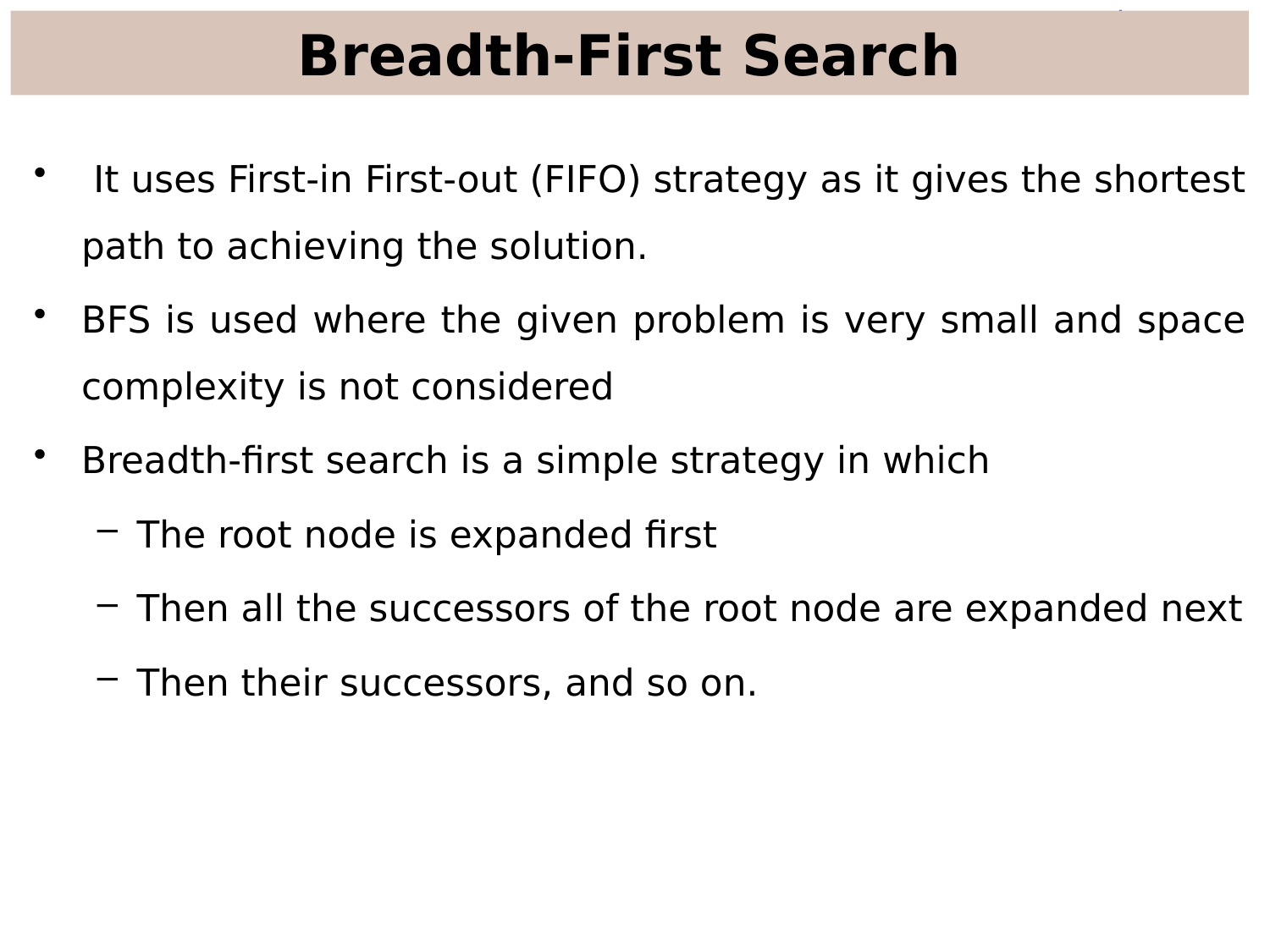

# Breadth-First Search
 It uses First-in First-out (FIFO) strategy as it gives the shortest path to achieving the solution.
BFS is used where the given problem is very small and space complexity is not considered
Breadth-first search is a simple strategy in which
The root node is expanded first
Then all the successors of the root node are expanded next
Then their successors, and so on.